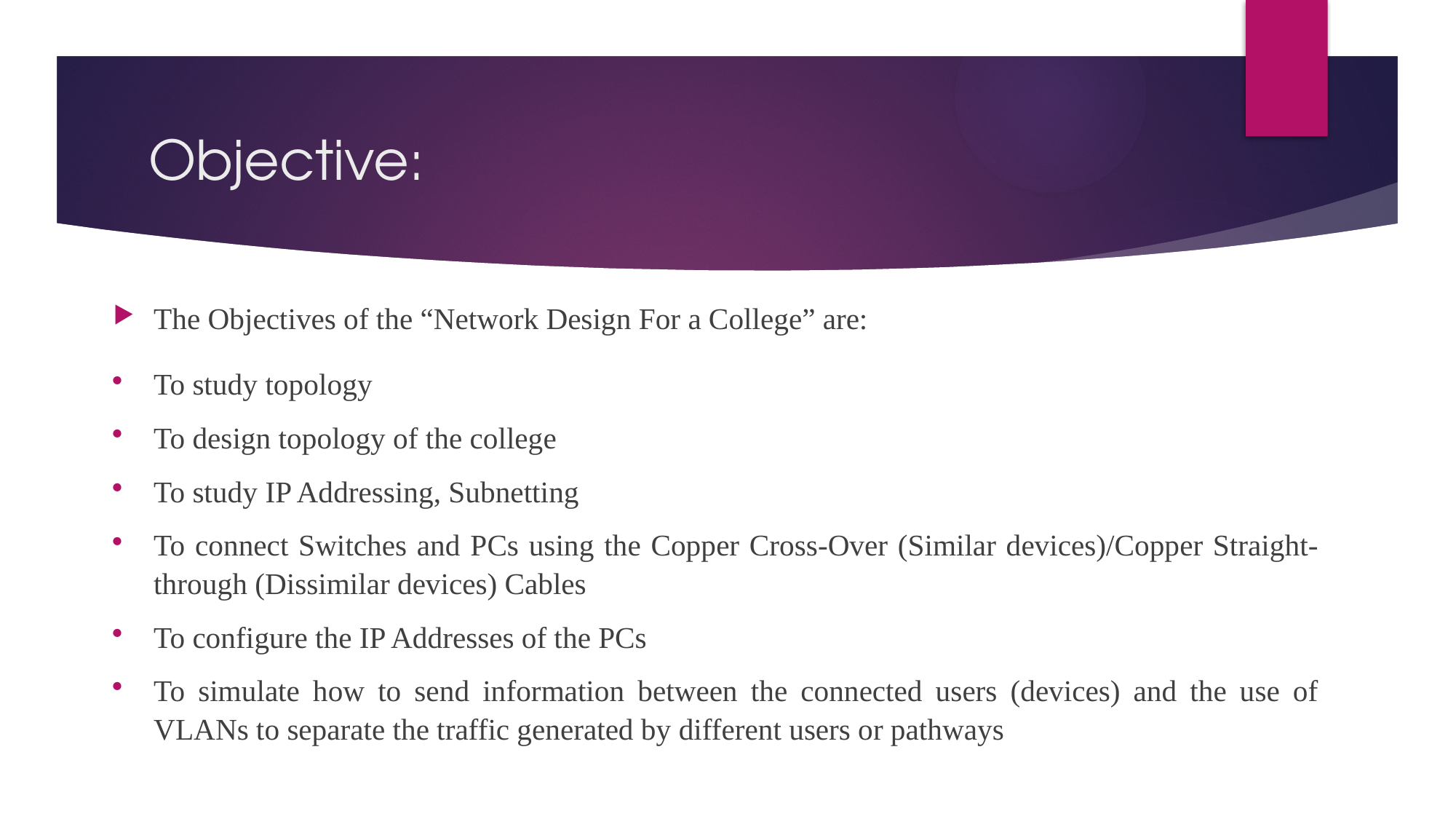

# Objective:
The Objectives of the “Network Design For a College” are:
To study topology
To design topology of the college
To study IP Addressing, Subnetting
To connect Switches and PCs using the Copper Cross-Over (Similar devices)/Copper Straight-through (Dissimilar devices) Cables
To configure the IP Addresses of the PCs
To simulate how to send information between the connected users (devices) and the use of VLANs to separate the traffic generated by different users or pathways